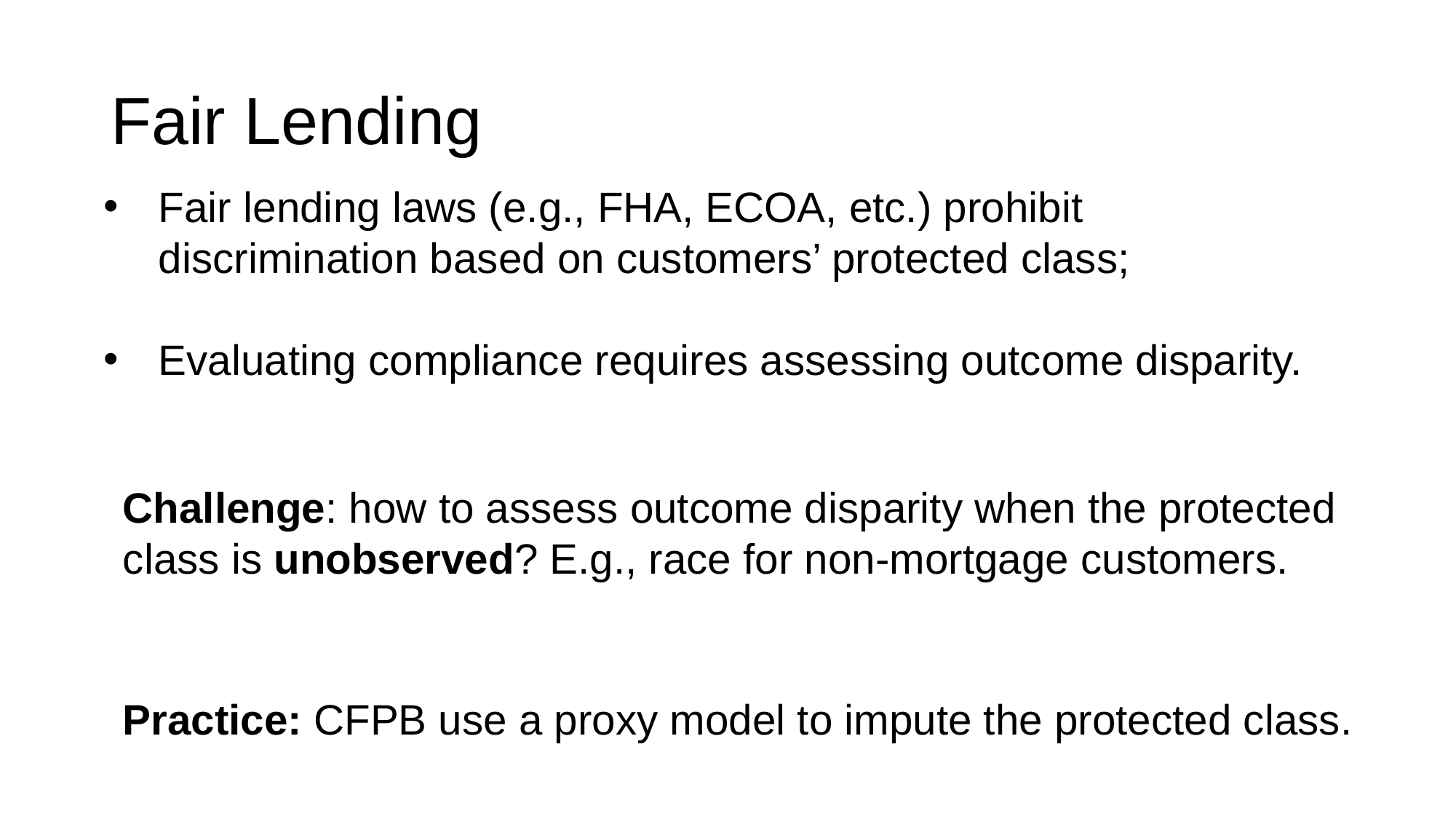

# Fair Lending
Fair lending laws (e.g., FHA, ECOA, etc.) prohibit discrimination based on customers’ protected class;

Evaluating compliance requires assessing outcome disparity.
Challenge: how to assess outcome disparity when the protected class is unobserved? E.g., race for non-mortgage customers.

Practice: CFPB use a proxy model to impute the protected class.